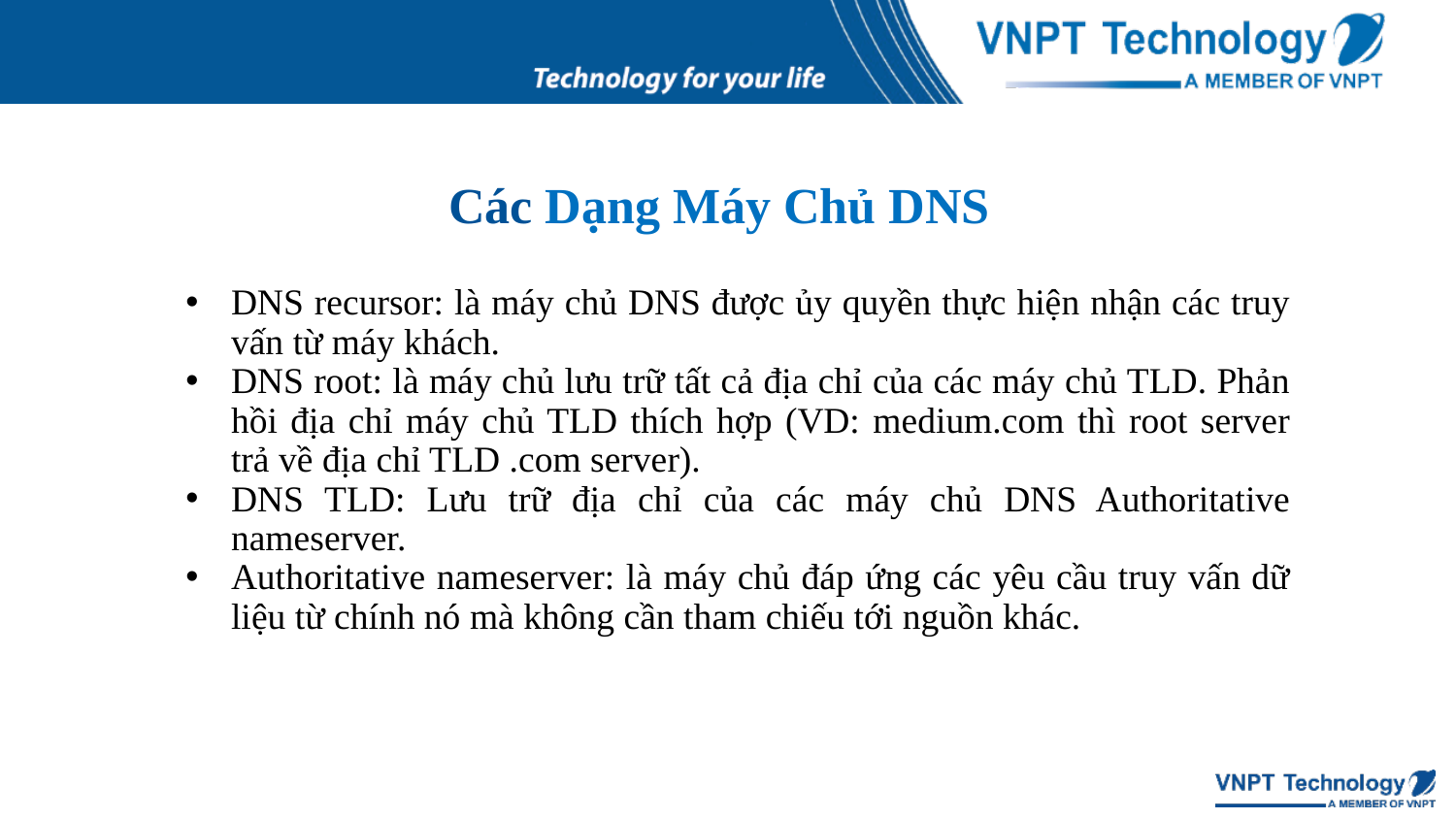

Các Dạng Máy Chủ DNS
DNS recursor: là máy chủ DNS được ủy quyền thực hiện nhận các truy vấn từ máy khách.
DNS root: là máy chủ lưu trữ tất cả địa chỉ của các máy chủ TLD. Phản hồi địa chỉ máy chủ TLD thích hợp (VD: medium.com thì root server trả về địa chỉ TLD .com server).
DNS TLD: Lưu trữ địa chỉ của các máy chủ DNS Authoritative nameserver.
Authoritative nameserver: là máy chủ đáp ứng các yêu cầu truy vấn dữ liệu từ chính nó mà không cần tham chiếu tới nguồn khác.